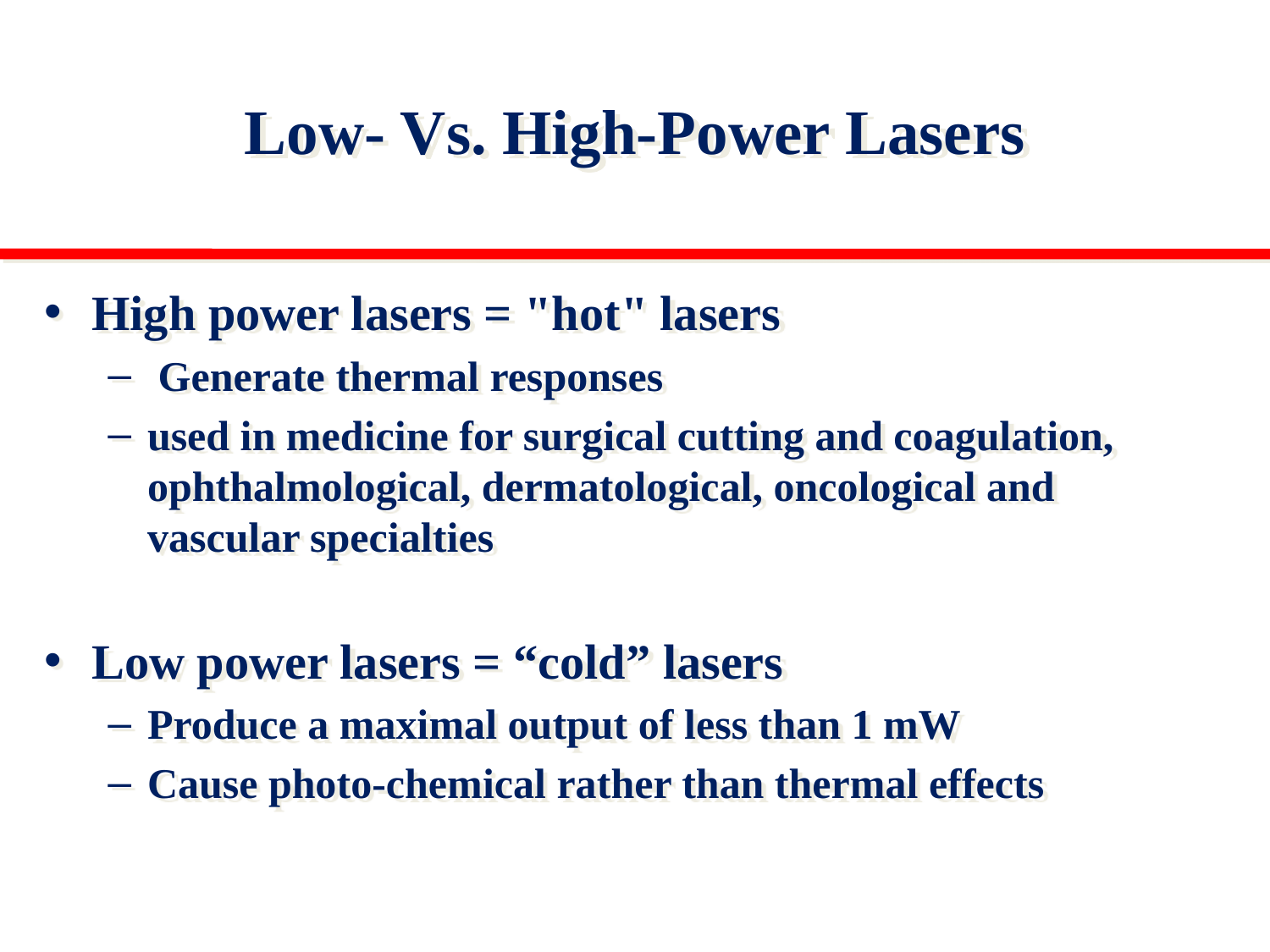

Low- Vs. High-Power Lasers

High power lasers = "hot" lasers
 Generate thermal responses
used in medicine for surgical cutting and coagulation, ophthalmological, dermatological, oncological and vascular specialties

Low power lasers = “cold” lasers
Produce a maximal output of less than 1 mW
Cause photo-chemical rather than thermal effects